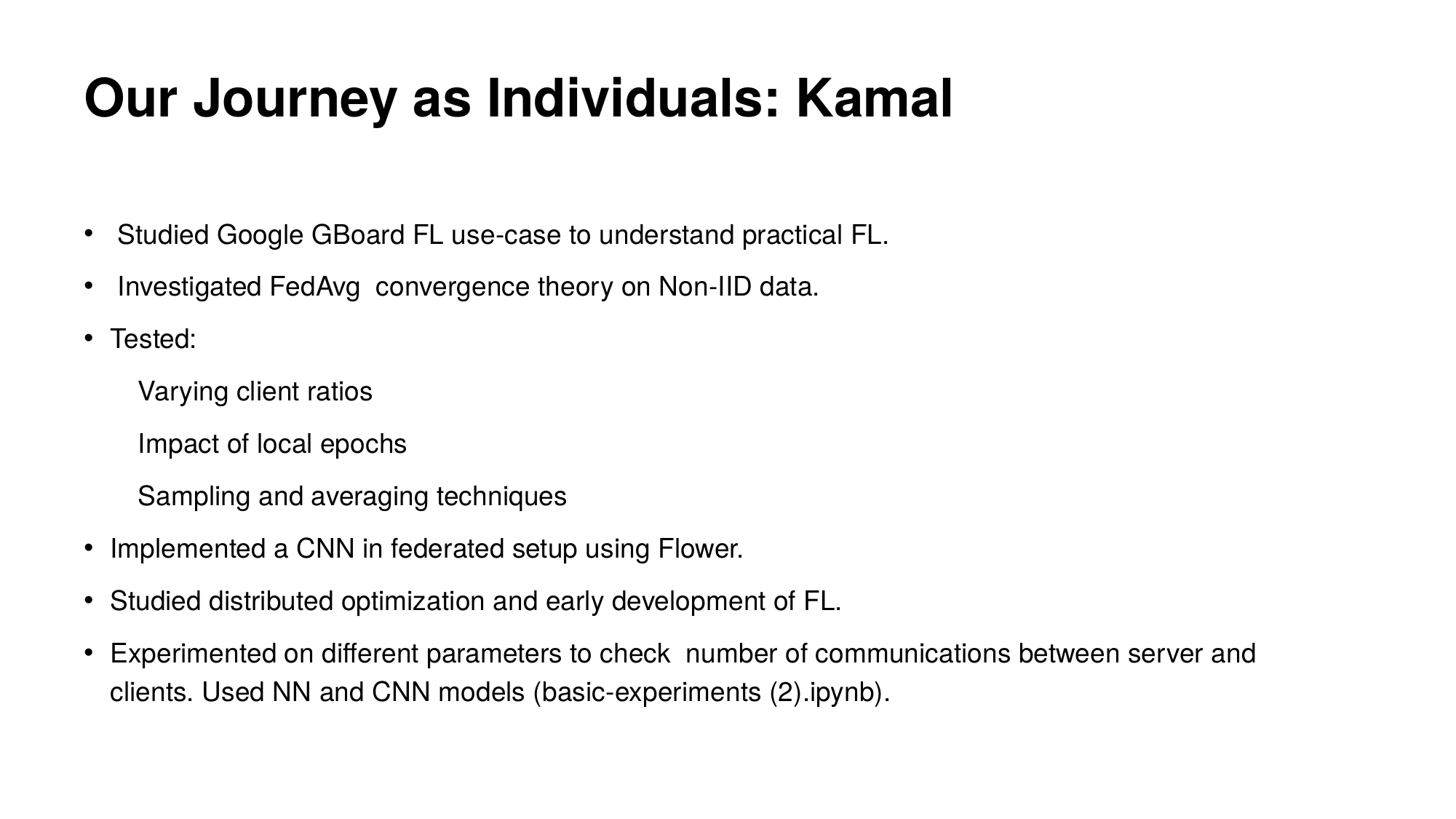

# Our Journey as Individuals: Kamal
 Studied Google GBoard FL use-case to understand practical FL.
 Investigated FedAvg  convergence theory on Non-IID data.
Tested:
  Varying client ratios
  Impact of local epochs
  Sampling and averaging techniques
Implemented a CNN in federated setup using Flower.
Studied distributed optimization and early development of FL.
Experimented on different parameters to check  number of communications between server and clients. Used NN and CNN models (basic-experiments (2).ipynb).